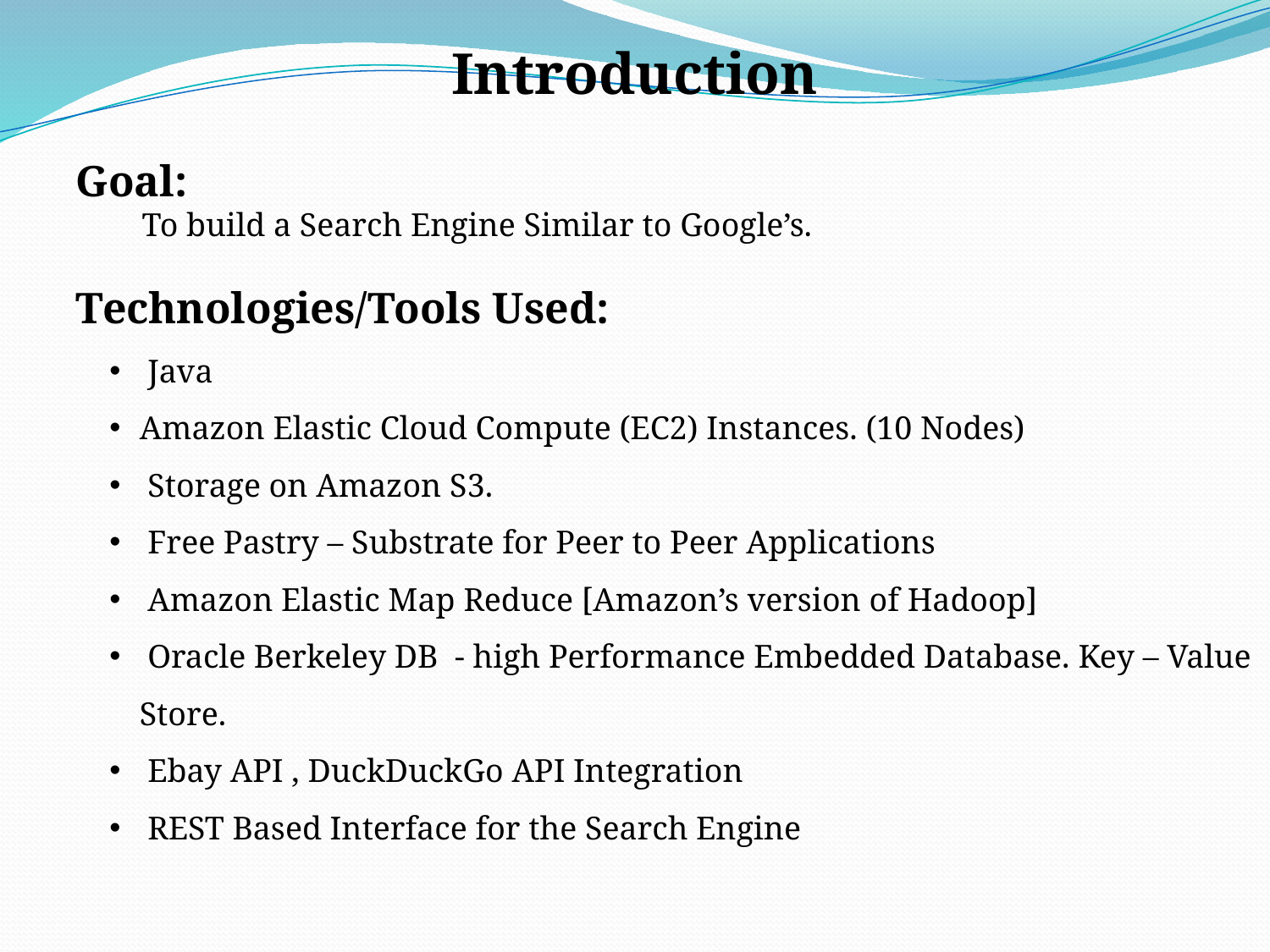

Introduction
Goal:
        To build a Search Engine Similar to Google’s.

Technologies/Tools Used:
 Java
Amazon Elastic Cloud Compute (EC2) Instances. (10 Nodes)
 Storage on Amazon S3.
 Free Pastry – Substrate for Peer to Peer Applications
 Amazon Elastic Map Reduce [Amazon’s version of Hadoop]
 Oracle Berkeley DB  - high Performance Embedded Database. Key – Value Store.
 Ebay API , DuckDuckGo API Integration
 REST Based Interface for the Search Engine